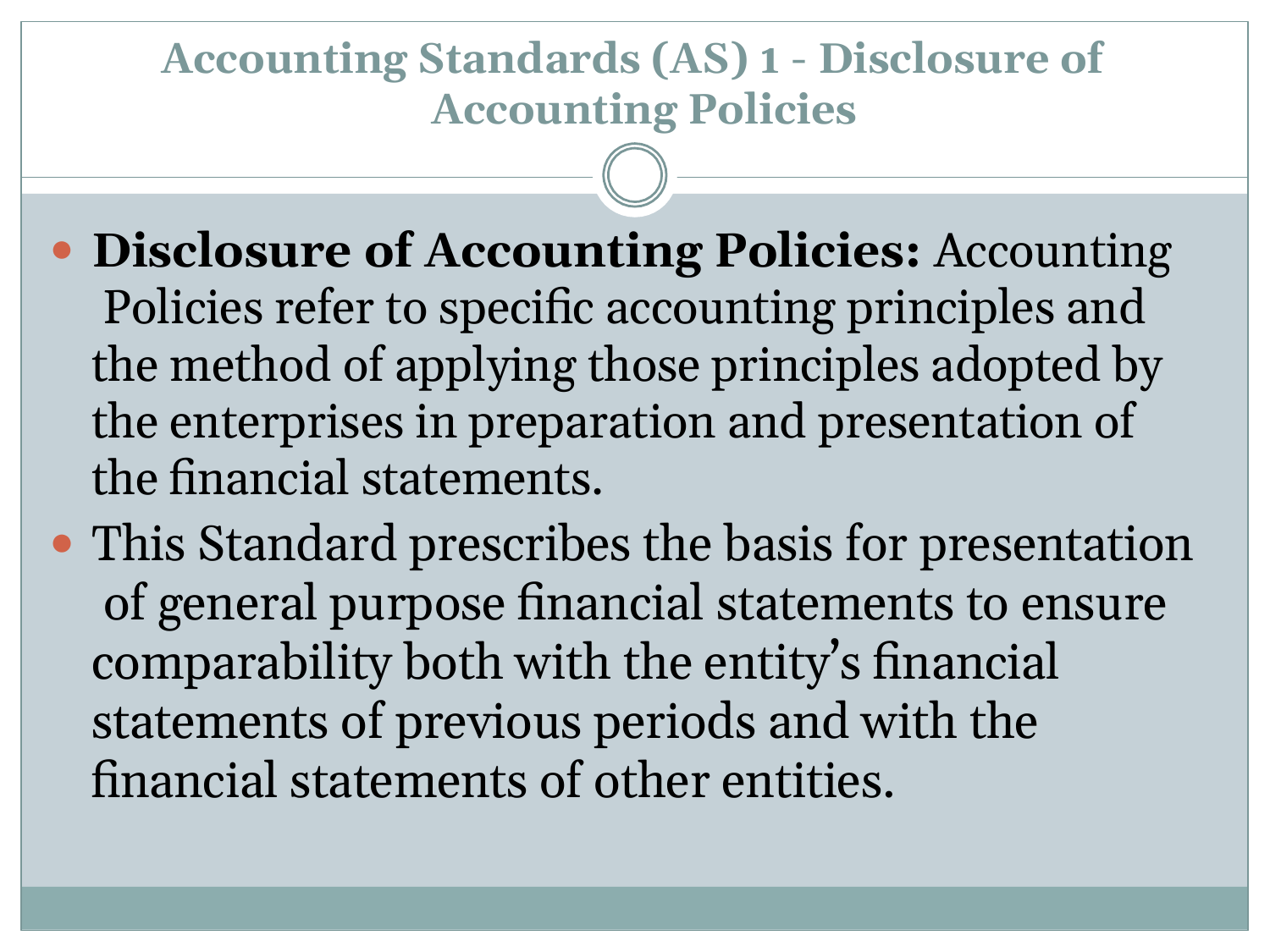

Accounting Standards (AS) 1 - Disclosure of  Accounting Policies

Disclosure of Accounting Policies: Accounting  Policies refer to specific accounting principles and  the method of applying those principles adopted by  the enterprises in preparation and presentation of  the financial statements.
This Standard prescribes the basis for presentation  of general purpose financial statements to ensure  comparability both with the entity’s financial  statements of previous periods and with the  financial statements of other entities.